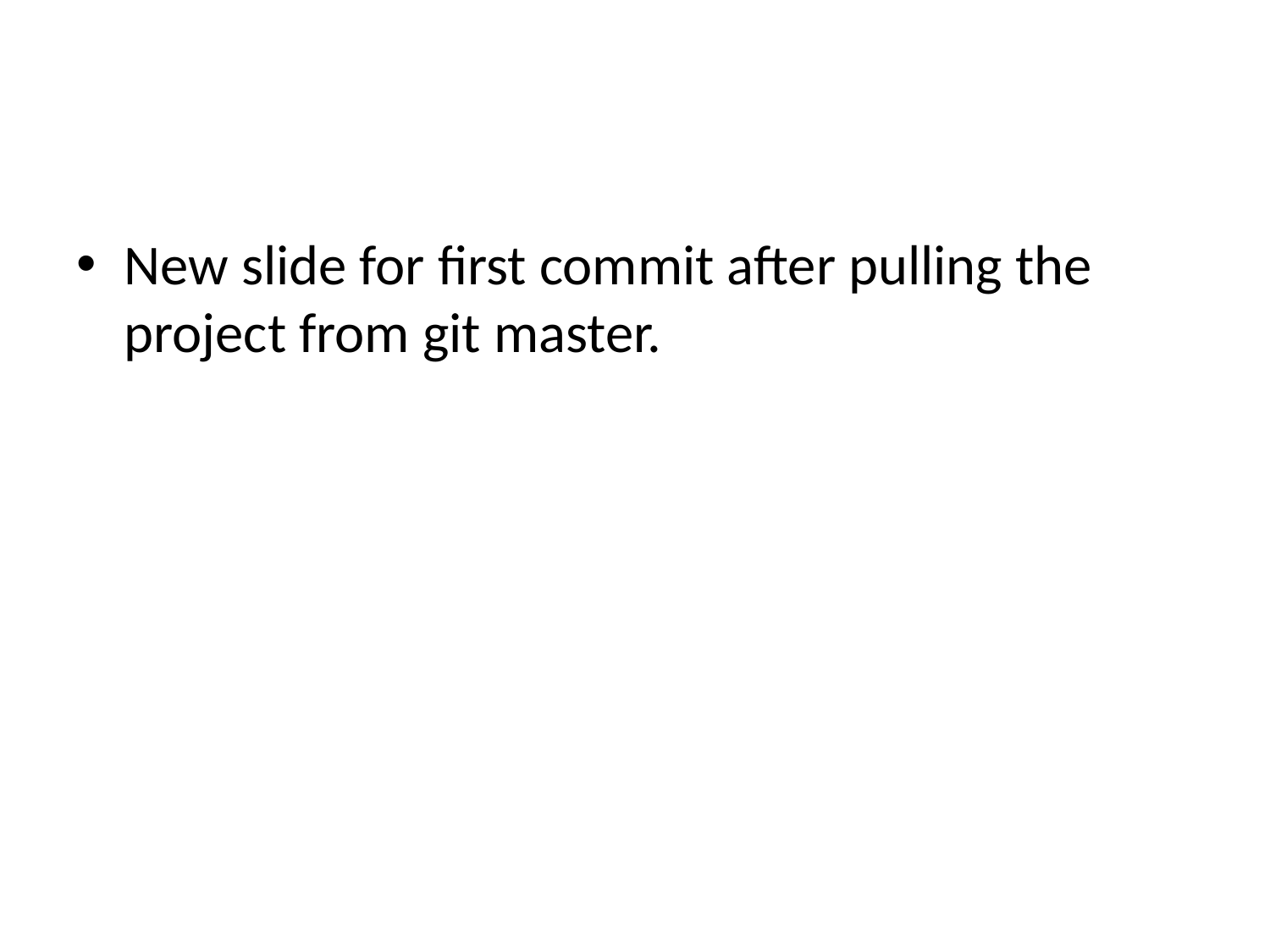

#
New slide for first commit after pulling the project from git master.